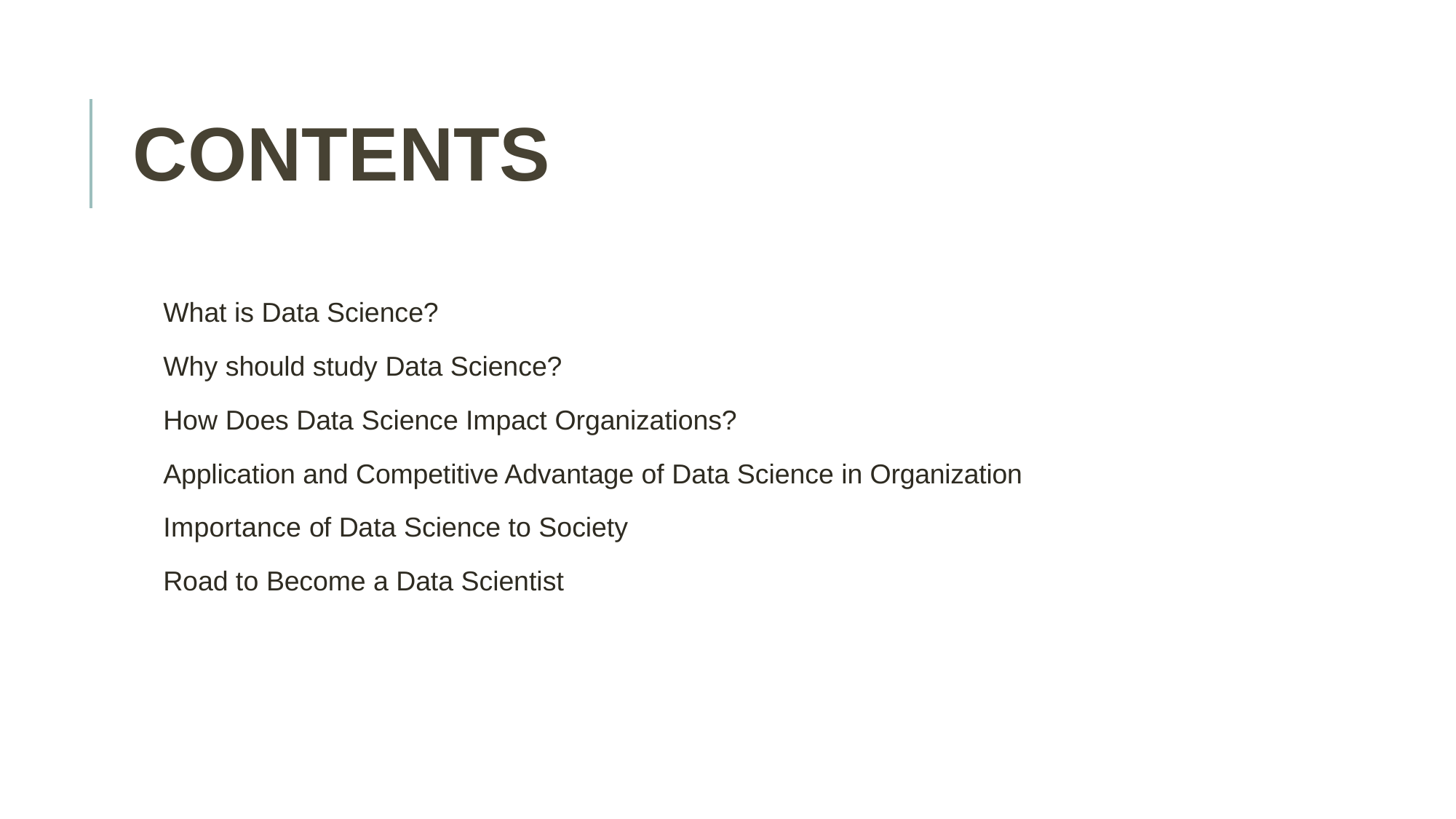

# CONTENTS
What is Data Science?
Why should study Data Science?
How Does Data Science Impact Organizations?
Application and Competitive Advantage of Data Science in Organization
Importance of Data Science to Society
Road to Become a Data Scientist